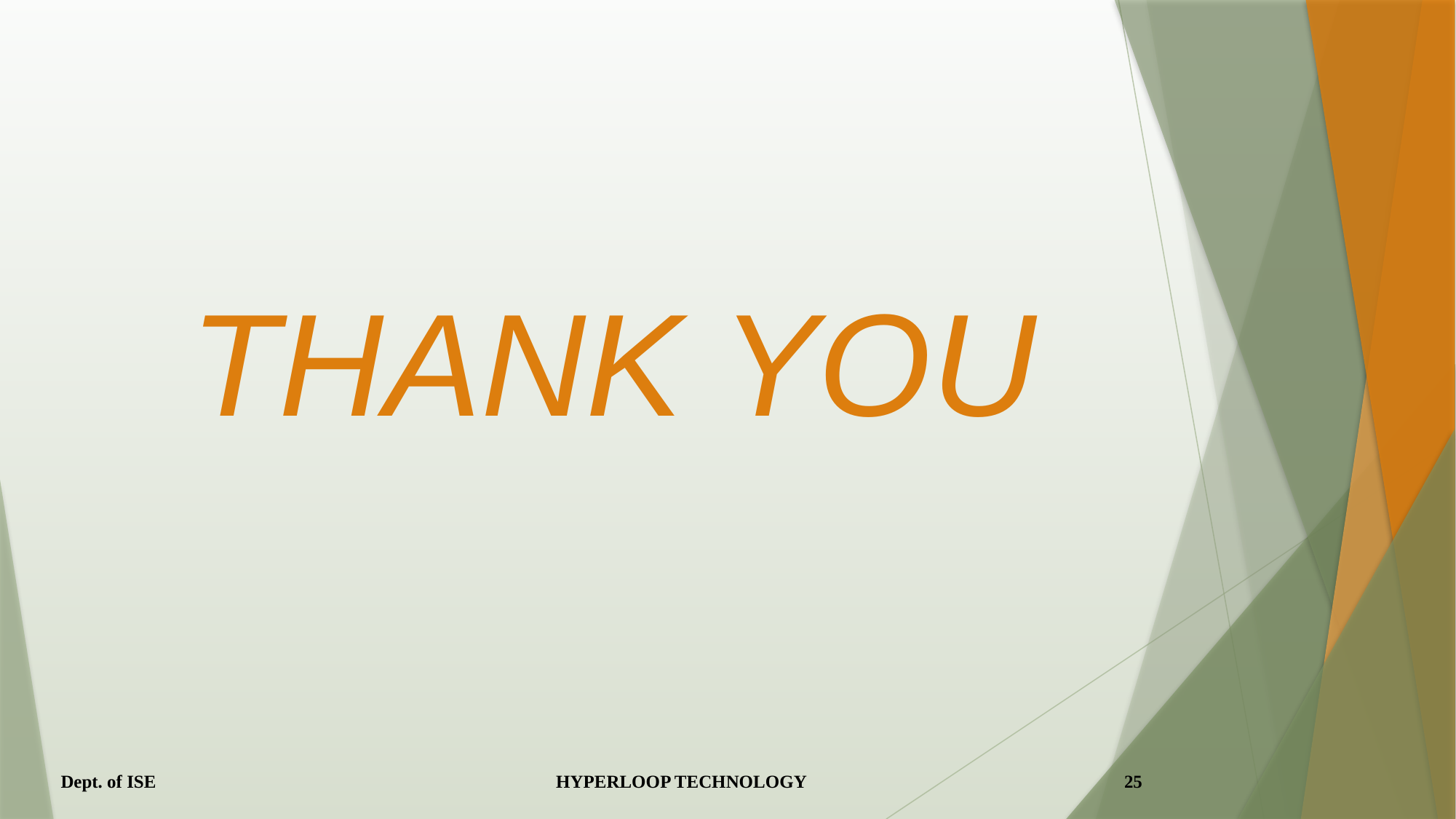

# THANK YOU
Dept. of ISE                                                                                        HYPERLOOP TECHNOLOGY                                                                      25